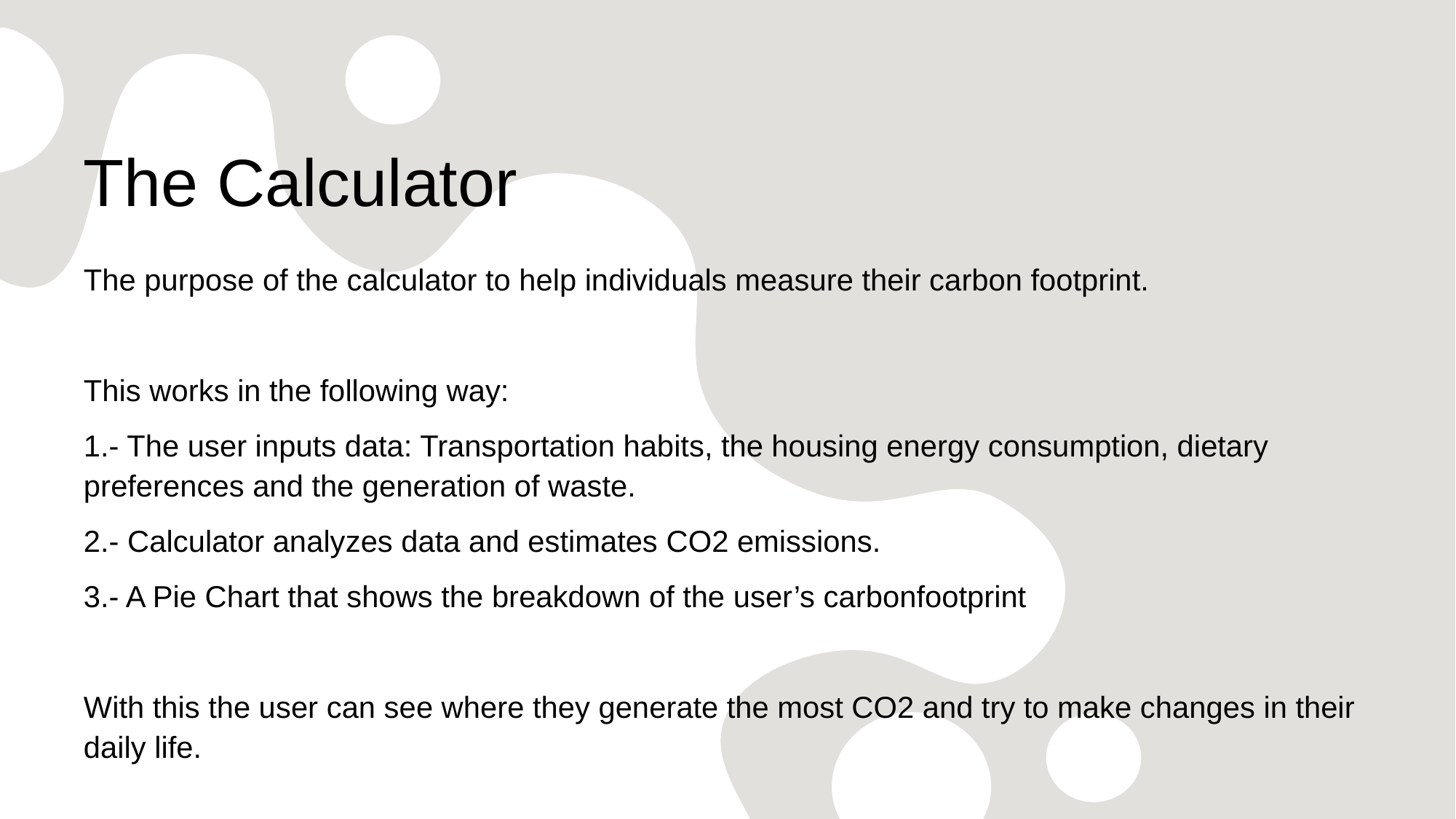

# The Calculator
The purpose of the calculator to help individuals measure their carbon footprint.

This works in the following way:
1.- The user inputs data: Transportation habits, the housing energy consumption, dietary preferences and the generation of waste.
2.- Calculator analyzes data and estimates CO2 emissions.
3.- A Pie Chart that shows the breakdown of the user’s carbonfootprint

With this the user can see where they generate the most CO2 and try to make changes in their daily life.